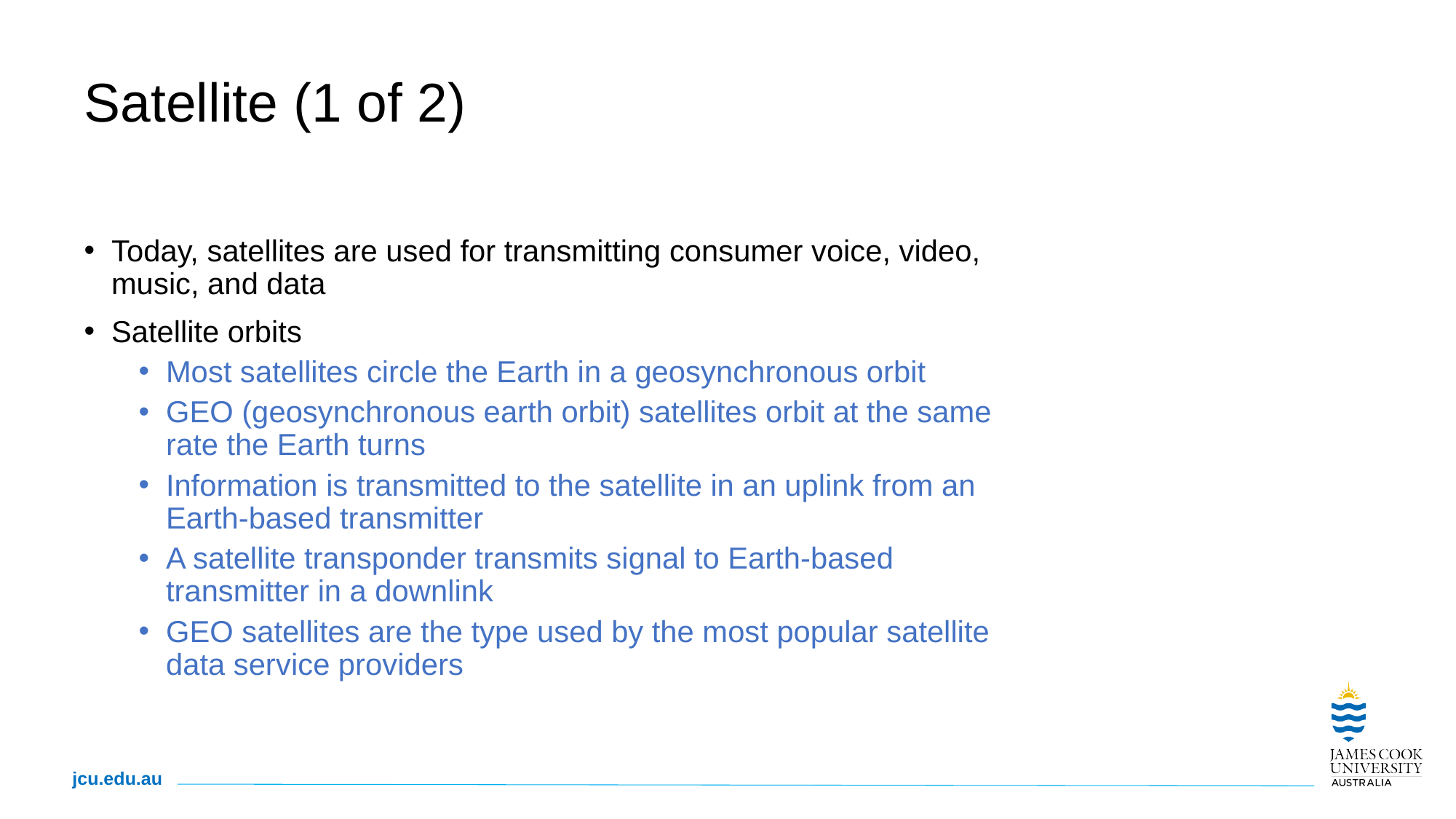

# Satellite (1 of 2)
Today, satellites are used for transmitting consumer voice, video, music, and data
Satellite orbits
Most satellites circle the Earth in a geosynchronous orbit
GEO (geosynchronous earth orbit) satellites orbit at the same rate the Earth turns
Information is transmitted to the satellite in an uplink from an Earth-based transmitter
A satellite transponder transmits signal to Earth-based transmitter in a downlink
GEO satellites are the type used by the most popular satellite data service providers